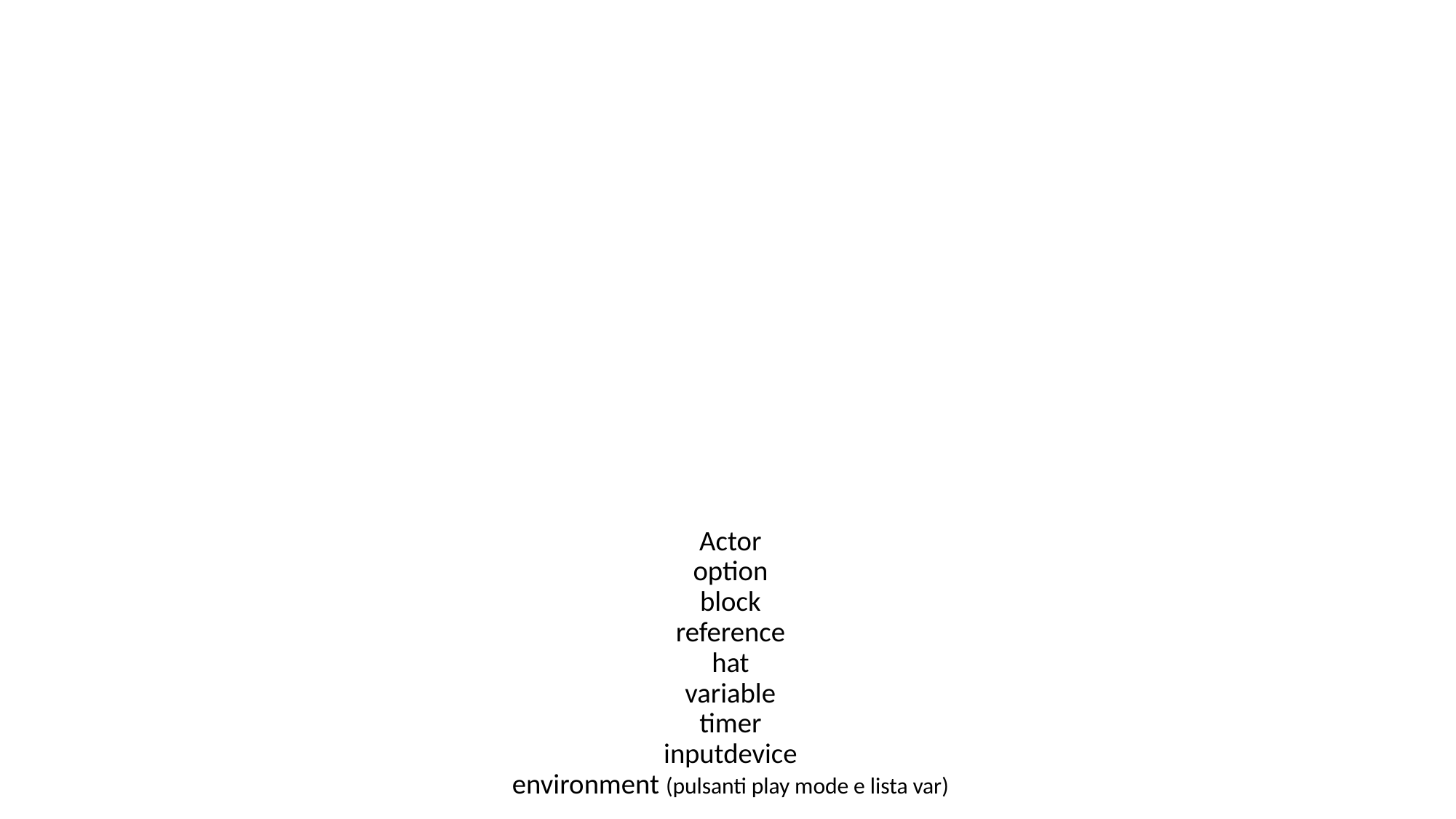

# Actor option block reference hat variable timer inputdevice environment (pulsanti play mode e lista var)